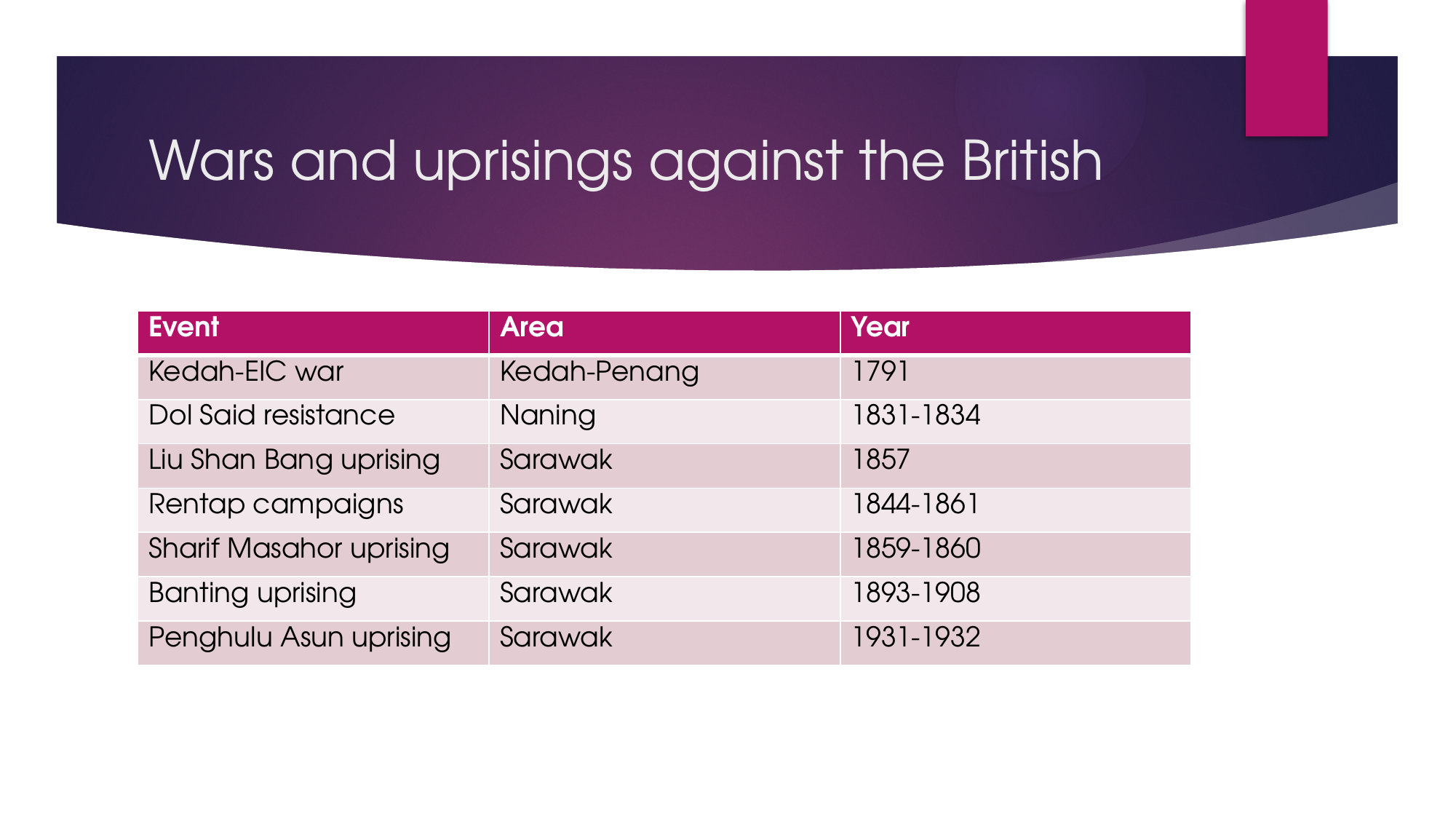

# Wars and uprisings against the British
| Event | Area | Year |
| --- | --- | --- |
| Kedah-EIC war | Kedah-Penang | 1791 |
| Dol Said resistance | Naning | 1831-1834 |
| Liu Shan Bang uprising | Sarawak | 1857 |
| Rentap campaigns | Sarawak | 1844-1861 |
| Sharif Masahor uprising | Sarawak | 1859-1860 |
| Banting uprising | Sarawak | 1893-1908 |
| Penghulu Asun uprising | Sarawak | 1931-1932 |